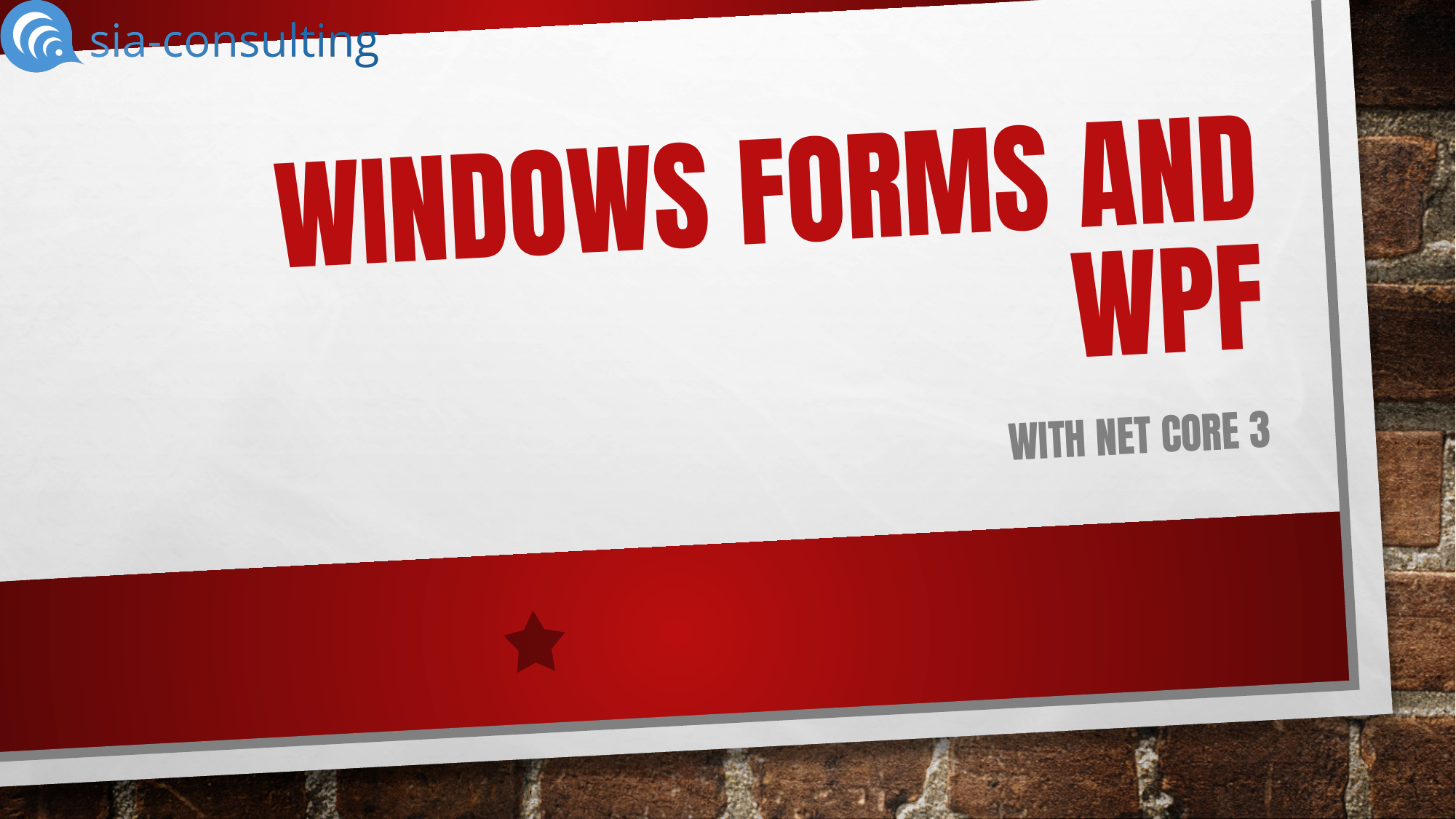

# Windows Forms and WPF
With net core 3